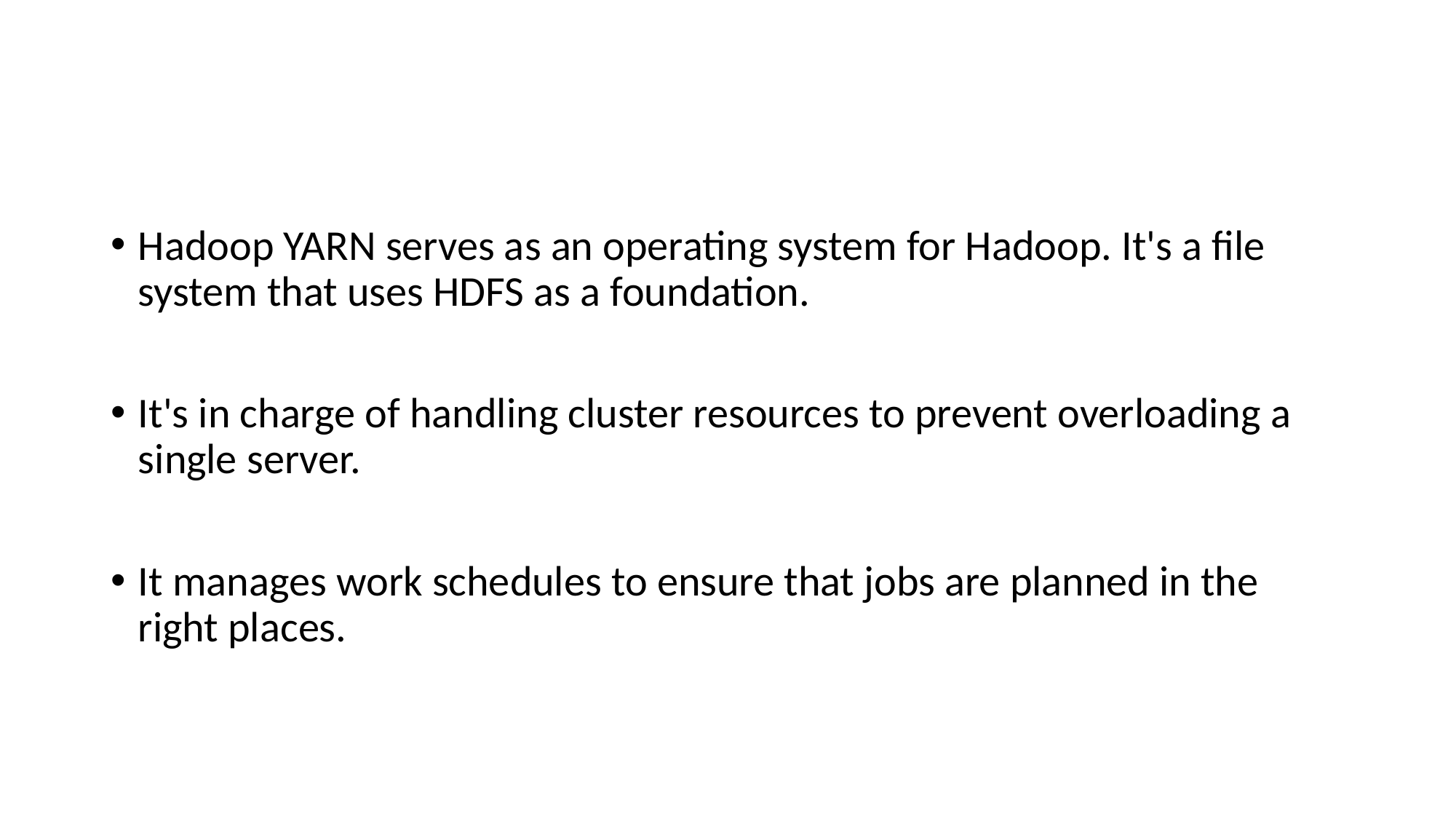

#
Hadoop YARN serves as an operating system for Hadoop. It's a file system that uses HDFS as a foundation.

It's in charge of handling cluster resources to prevent overloading a single server.

It manages work schedules to ensure that jobs are planned in the right places.